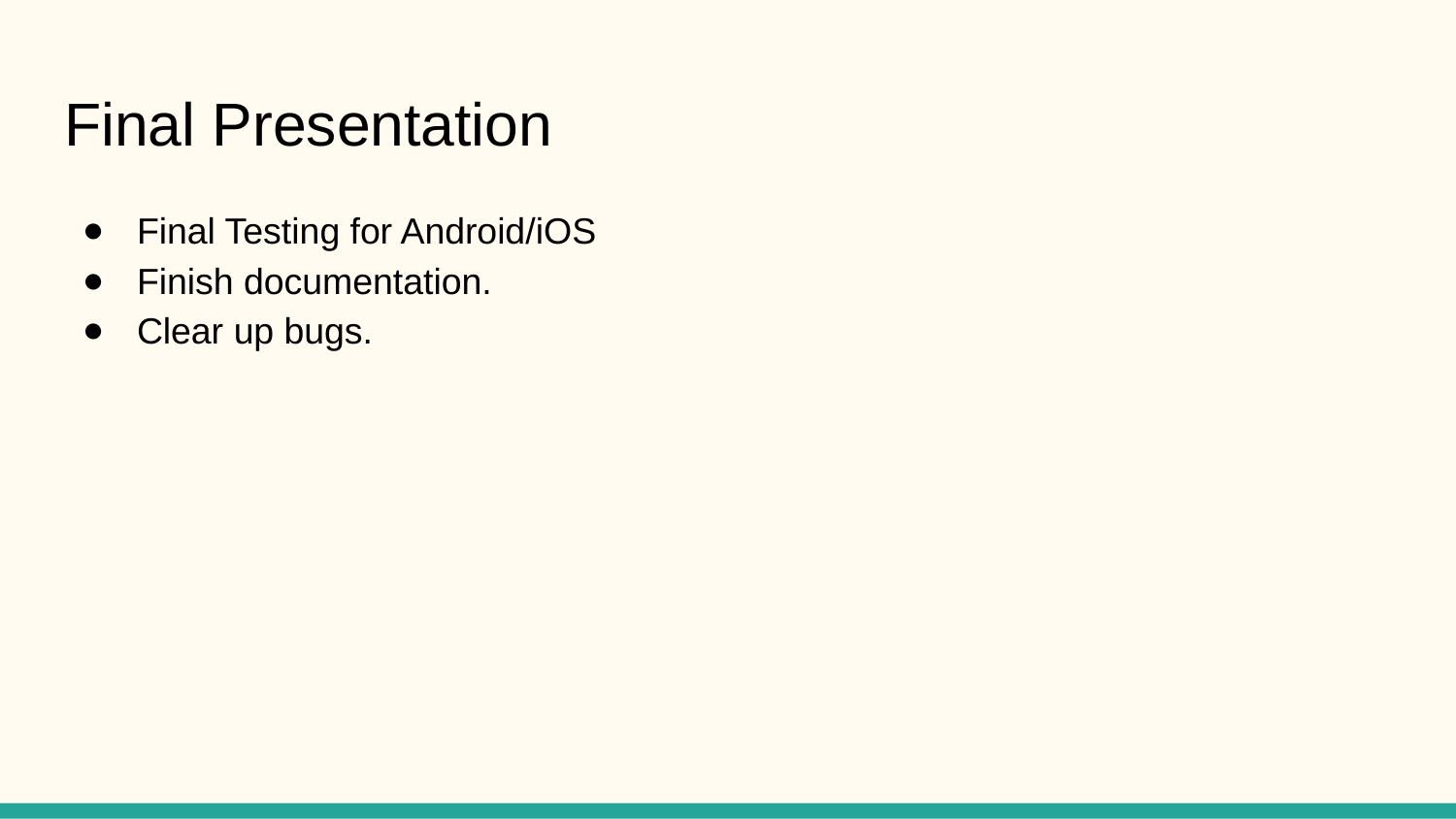

# Final Presentation
Final Testing for Android/iOS
Finish documentation.
Clear up bugs.